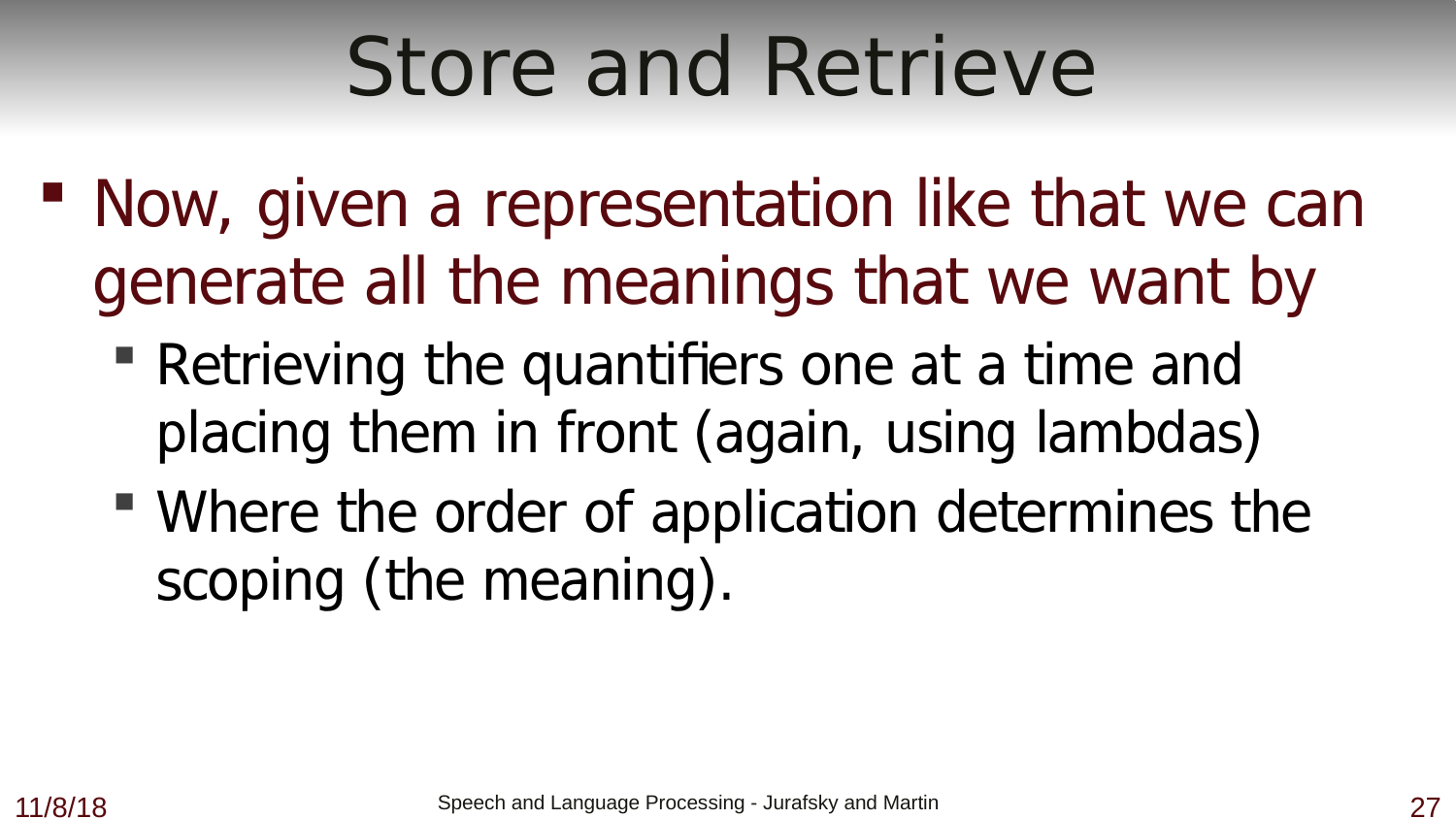

# Store and Retrieve
Now, given a representation like that we can generate all the meanings that we want by
Retrieving the quantifiers one at a time and placing them in front (again, using lambdas)
Where the order of application determines the scoping (the meaning).
11/8/18
                                         Speech and Language Processing - Jurafsky and Martin
27